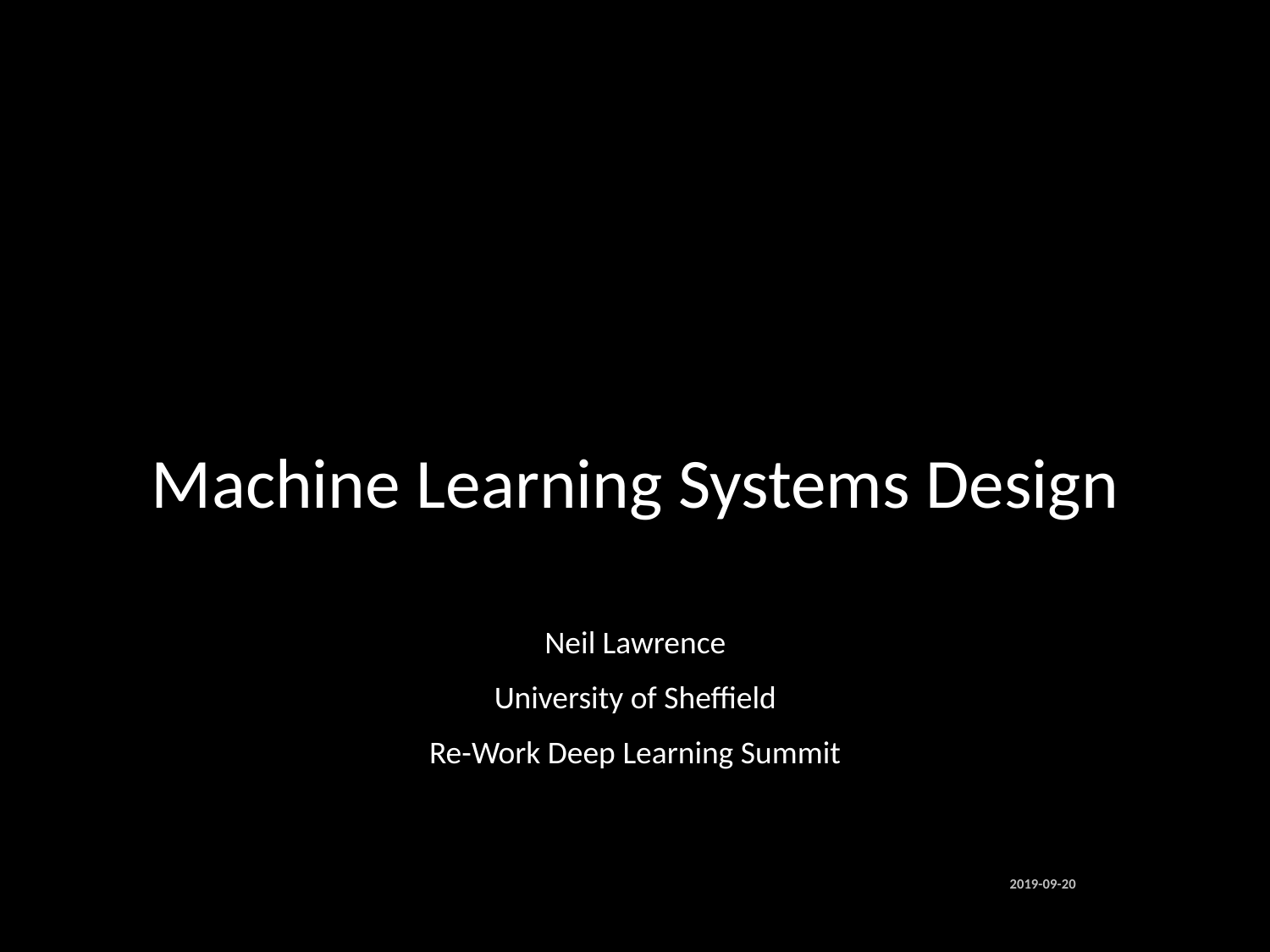

# Machine Learning Systems Design
Neil Lawrence
University of Sheffield
Re-Work Deep Learning Summit
2019-09-20